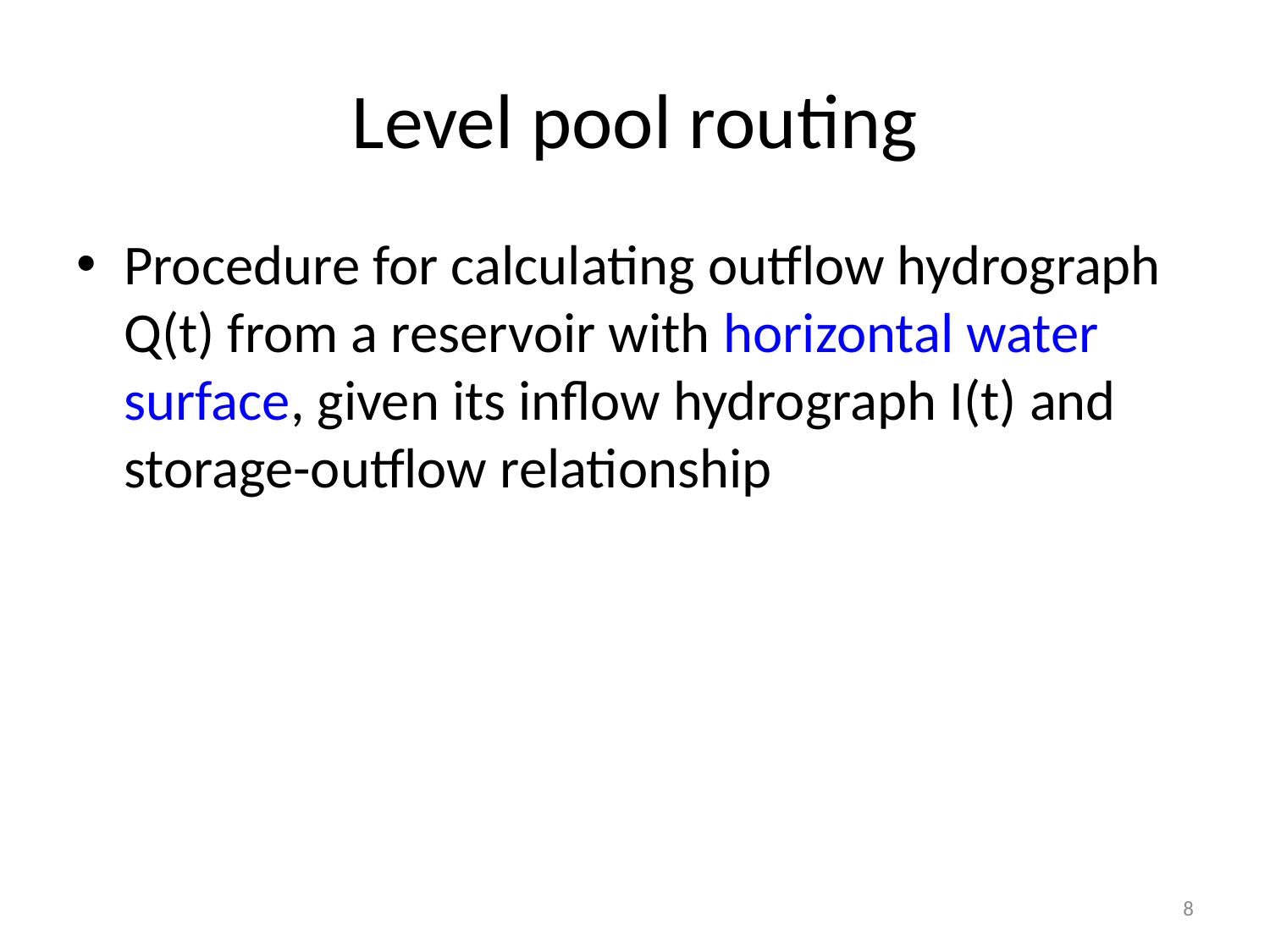

# Level pool routing
Procedure for calculating outflow hydrograph Q(t) from a reservoir with horizontal water surface, given its inflow hydrograph I(t) and storage-outflow relationship
8